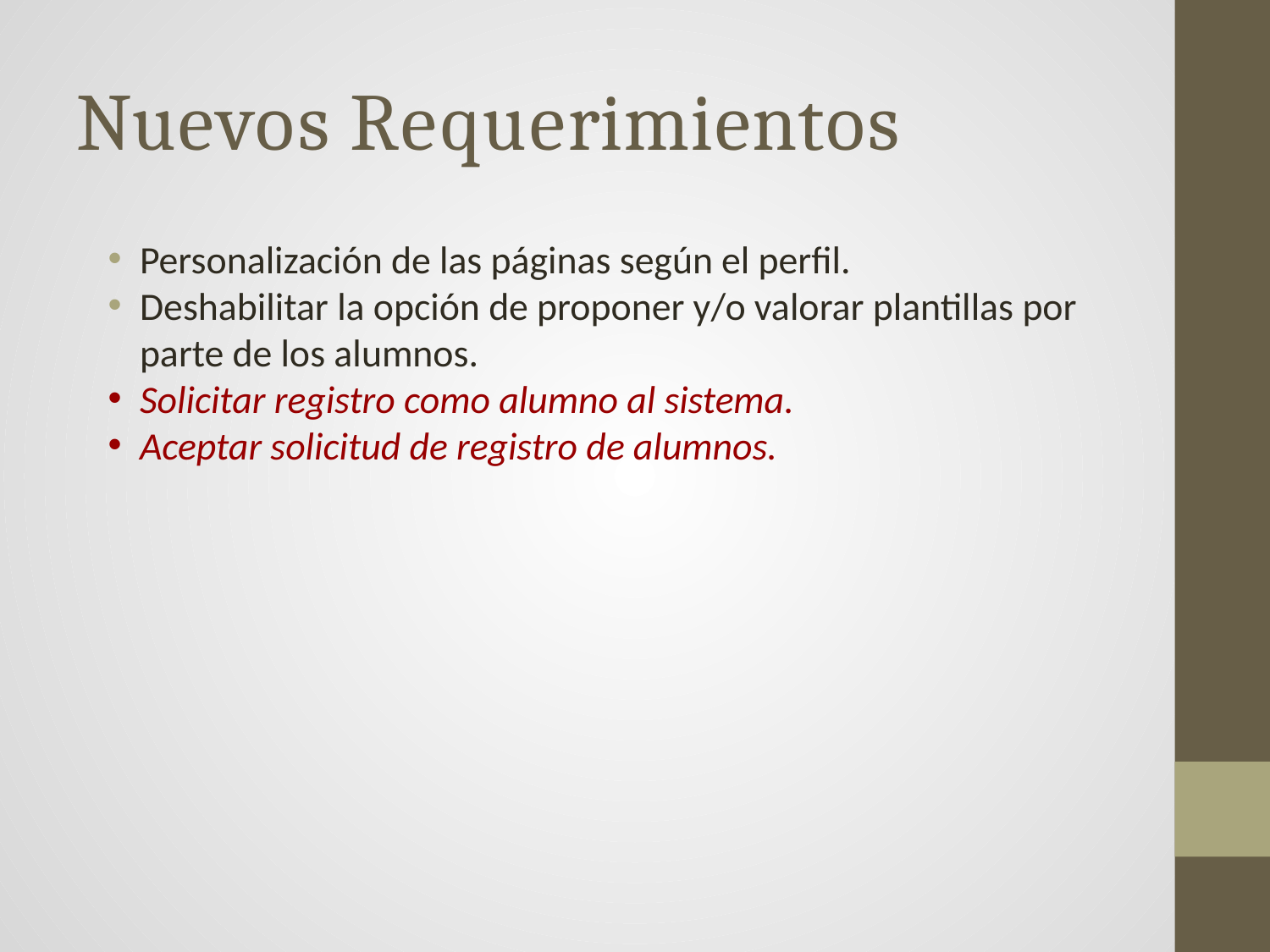

# Nuevos Requerimientos
Personalización de las páginas según el perfil.
Deshabilitar la opción de proponer y/o valorar plantillas por parte de los alumnos.
Solicitar registro como alumno al sistema.
Aceptar solicitud de registro de alumnos.